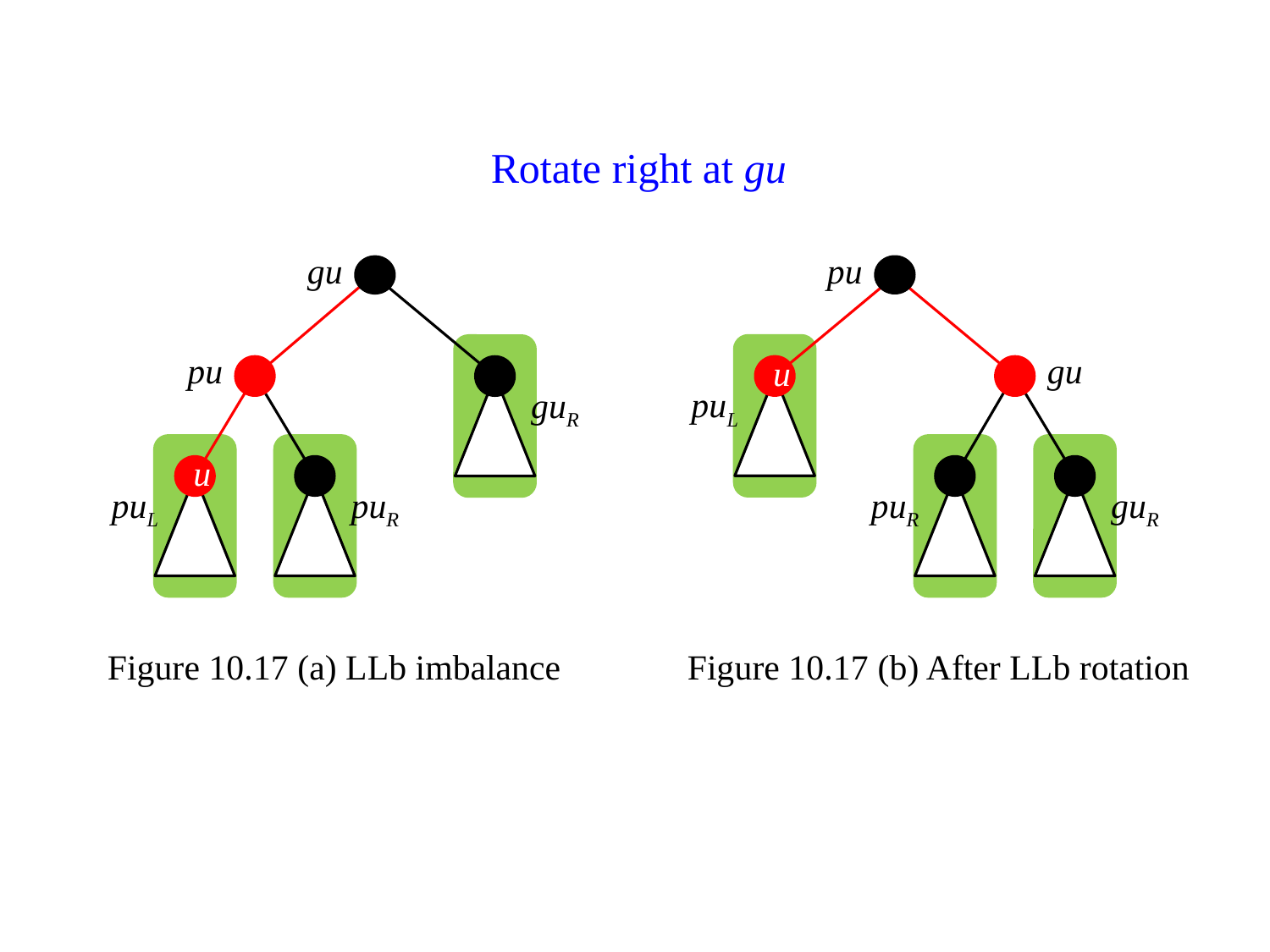

Rotate right at gu
pu

gu

u
gu

pu

puL
guR

u

guR
puL
puR
puR
Figure 10.17 (a) LLb imbalance
Figure 10.17 (b) After LLb rotation